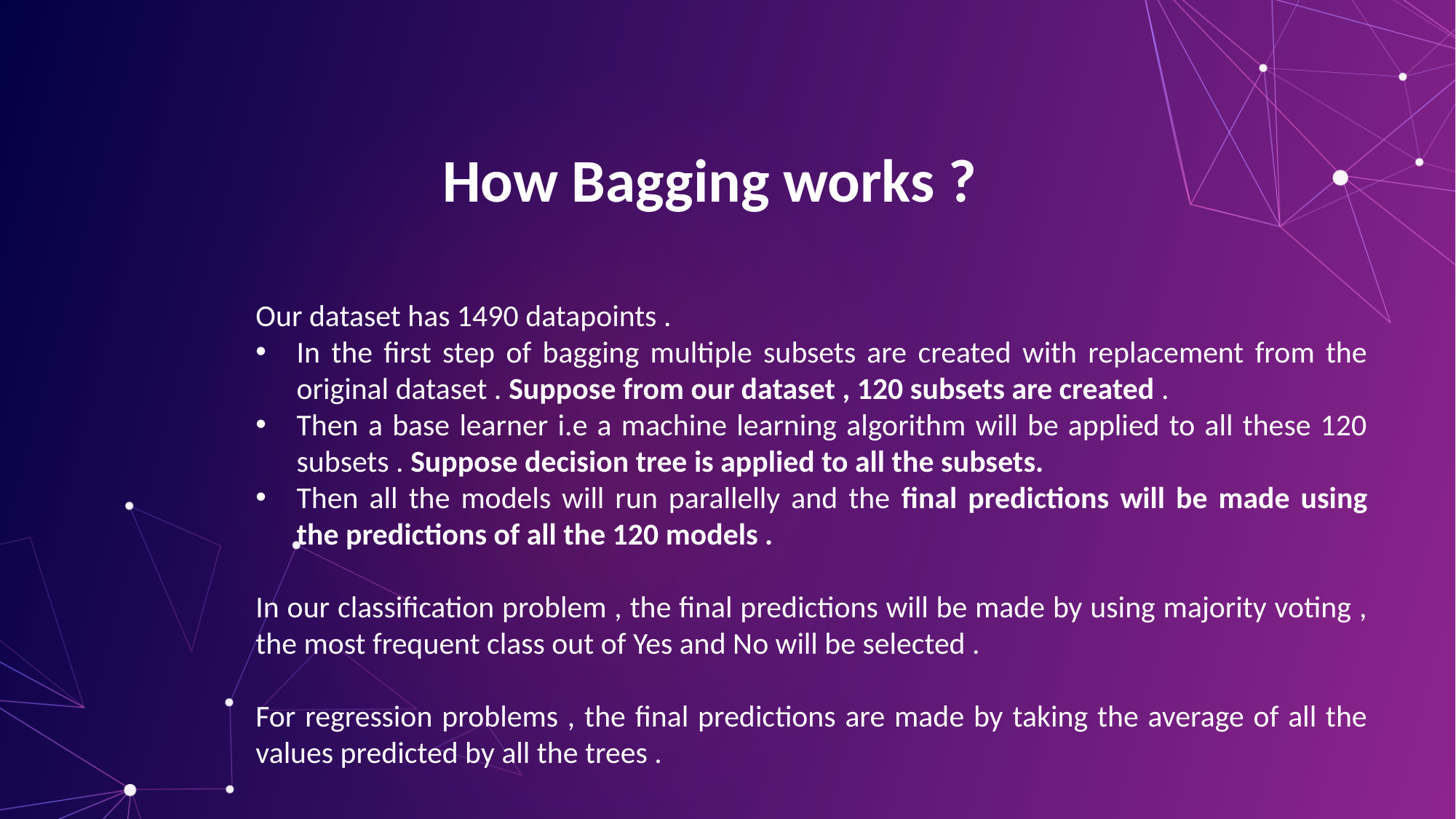

How Bagging works ?

Our dataset has 1490 datapoints .
In the first step of bagging multiple subsets are created with replacement from the original dataset . Suppose from our dataset , 120 subsets are created .
Then a base learner i.e a machine learning algorithm will be applied to all these 120 subsets . Suppose decision tree is applied to all the subsets.
Then all the models will run parallelly and the final predictions will be made using the predictions of all the 120 models .

In our classification problem , the final predictions will be made by using majority voting , the most frequent class out of Yes and No will be selected .

For regression problems , the final predictions are made by taking the average of all the values predicted by all the trees .